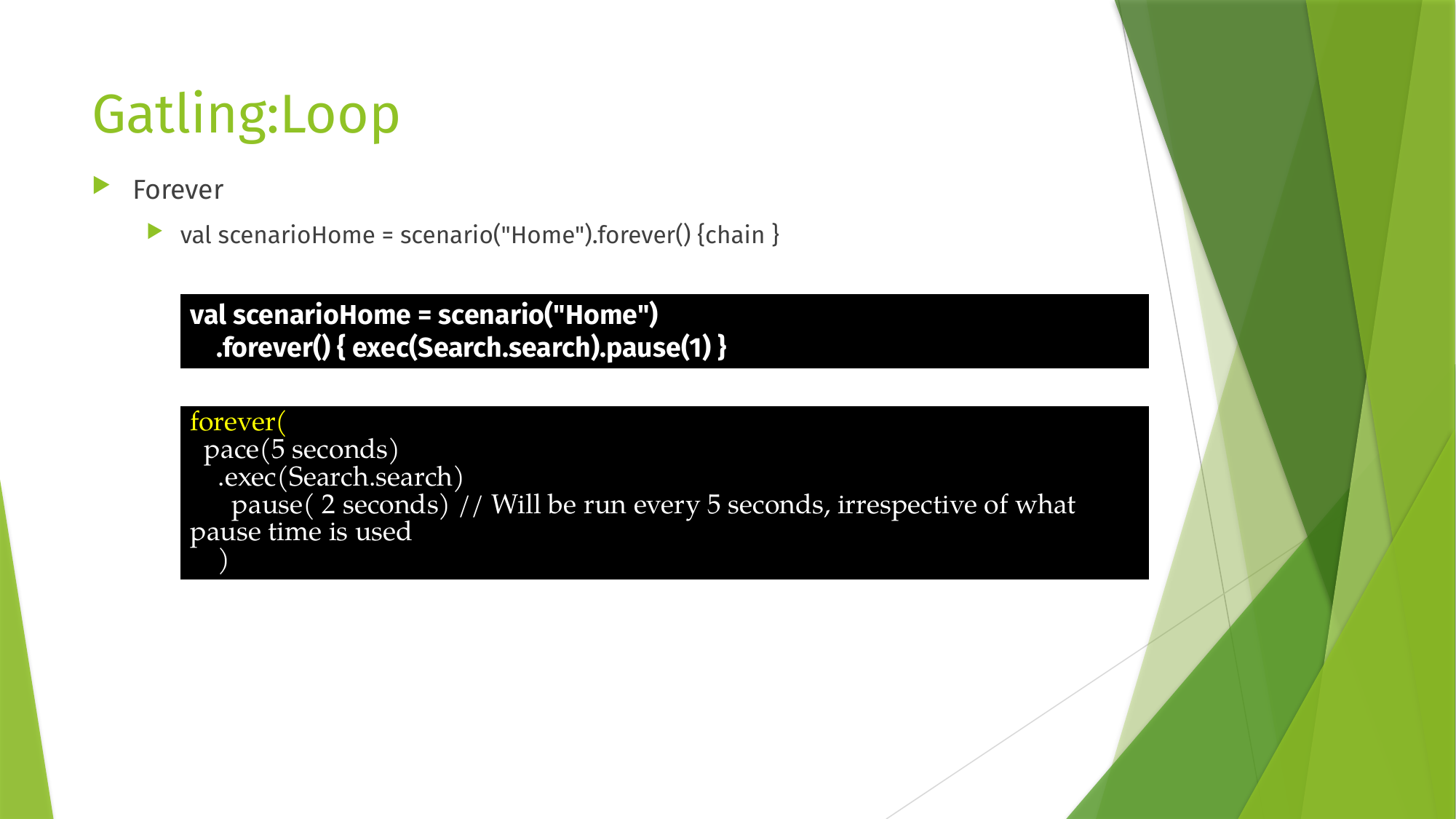

# Gatling:Loop
Forever
val scenarioHome = scenario("Home").forever() {chain }

| val scenarioHome = scenario("Home") .forever() { exec(Search.search).pause(1) } |
| --- |
| forever( pace(5 seconds) .exec(Search.search) pause( 2 seconds) // Will be run every 5 seconds, irrespective of what pause time is used ) |
| --- |